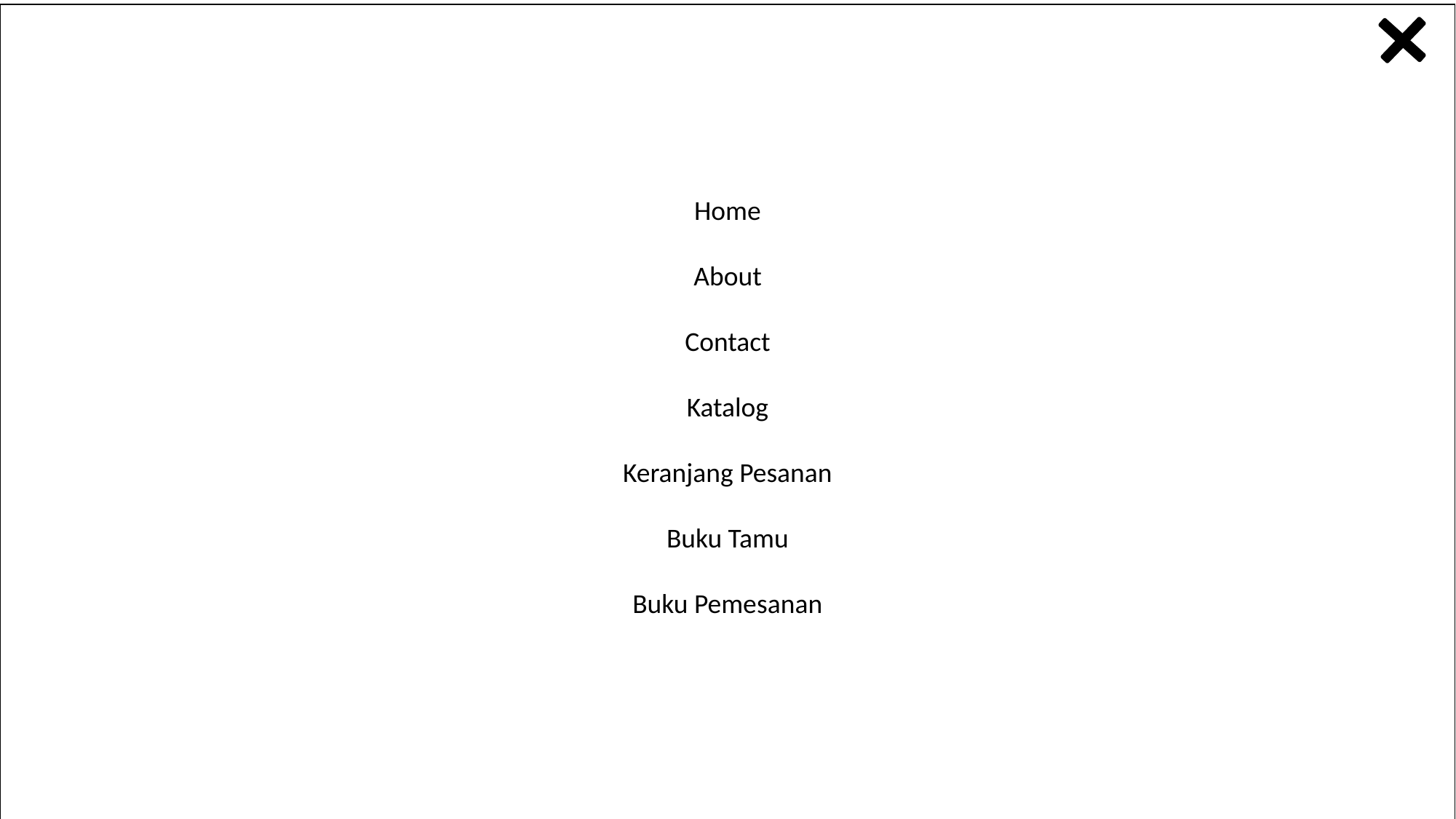

Home

About

Contact

Katalog

Keranjang Pesanan

Buku Tamu

Buku Pemesanan